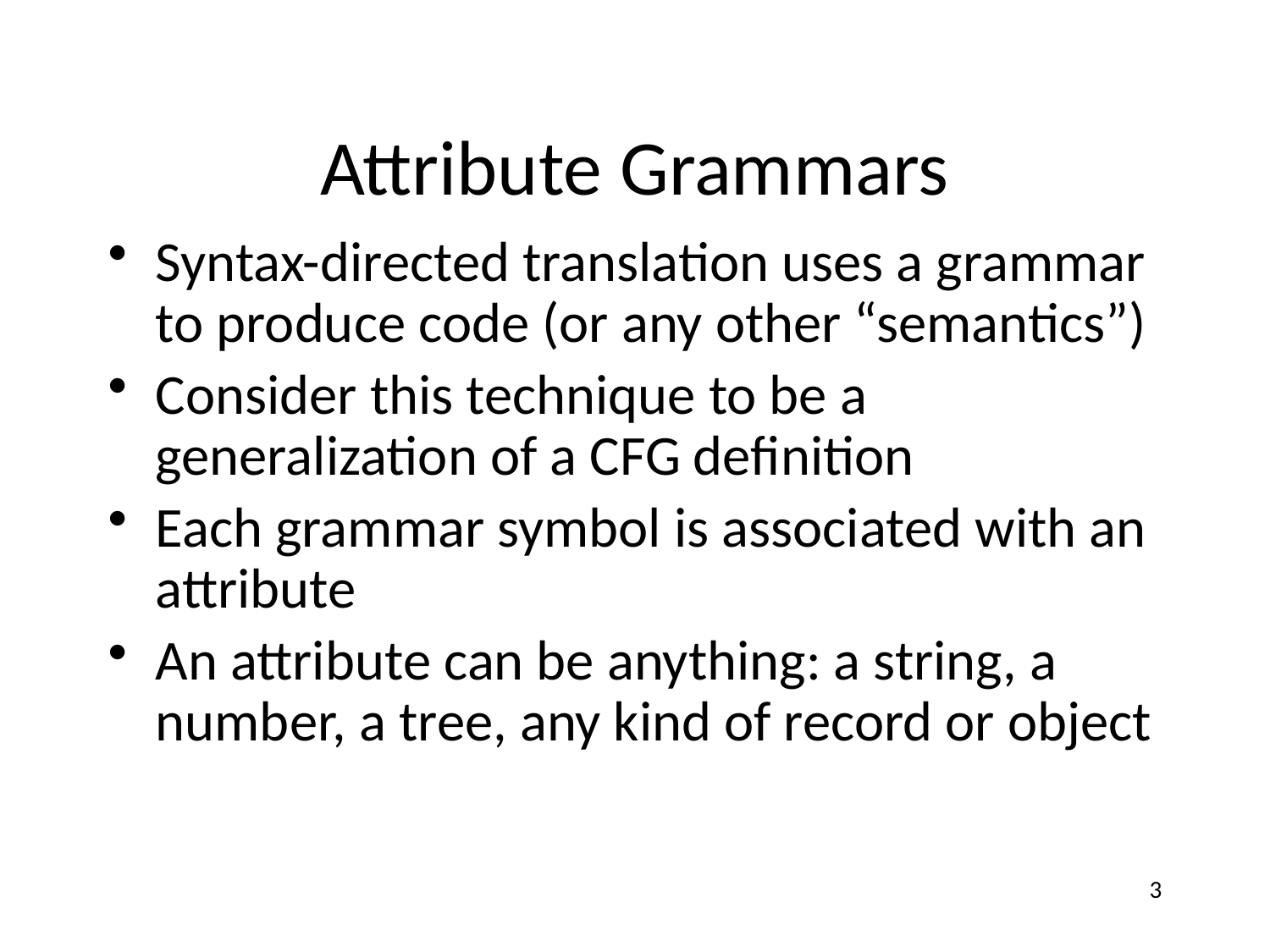

# Attribute Grammars
Syntax-directed translation uses a grammar to produce code (or any other “semantics”)
Consider this technique to be a generalization of a CFG definition
Each grammar symbol is associated with an attribute
An attribute can be anything: a string, a number, a tree, any kind of record or object
3